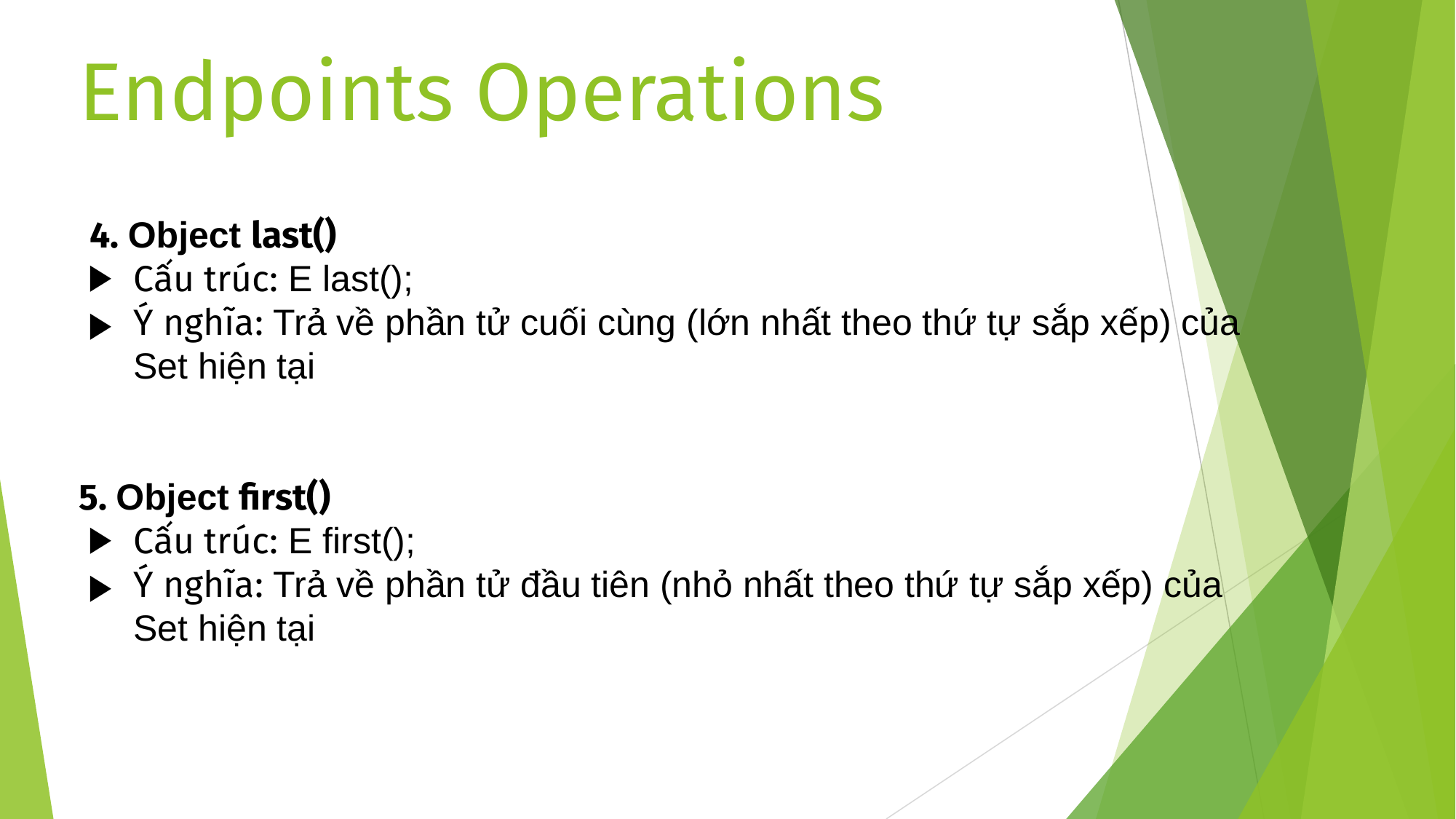

# Endpoints Operations
4. Object last()
Cấu trúc: E last();
Ý nghĩa: Trả về phần tử cuối cùng (lớn nhất theo thứ tự sắp xếp) của Set hiện tại

5. Object first()
Cấu trúc: E first();
Ý nghĩa: Trả về phần tử đầu tiên (nhỏ nhất theo thứ tự sắp xếp) của Set hiện tại